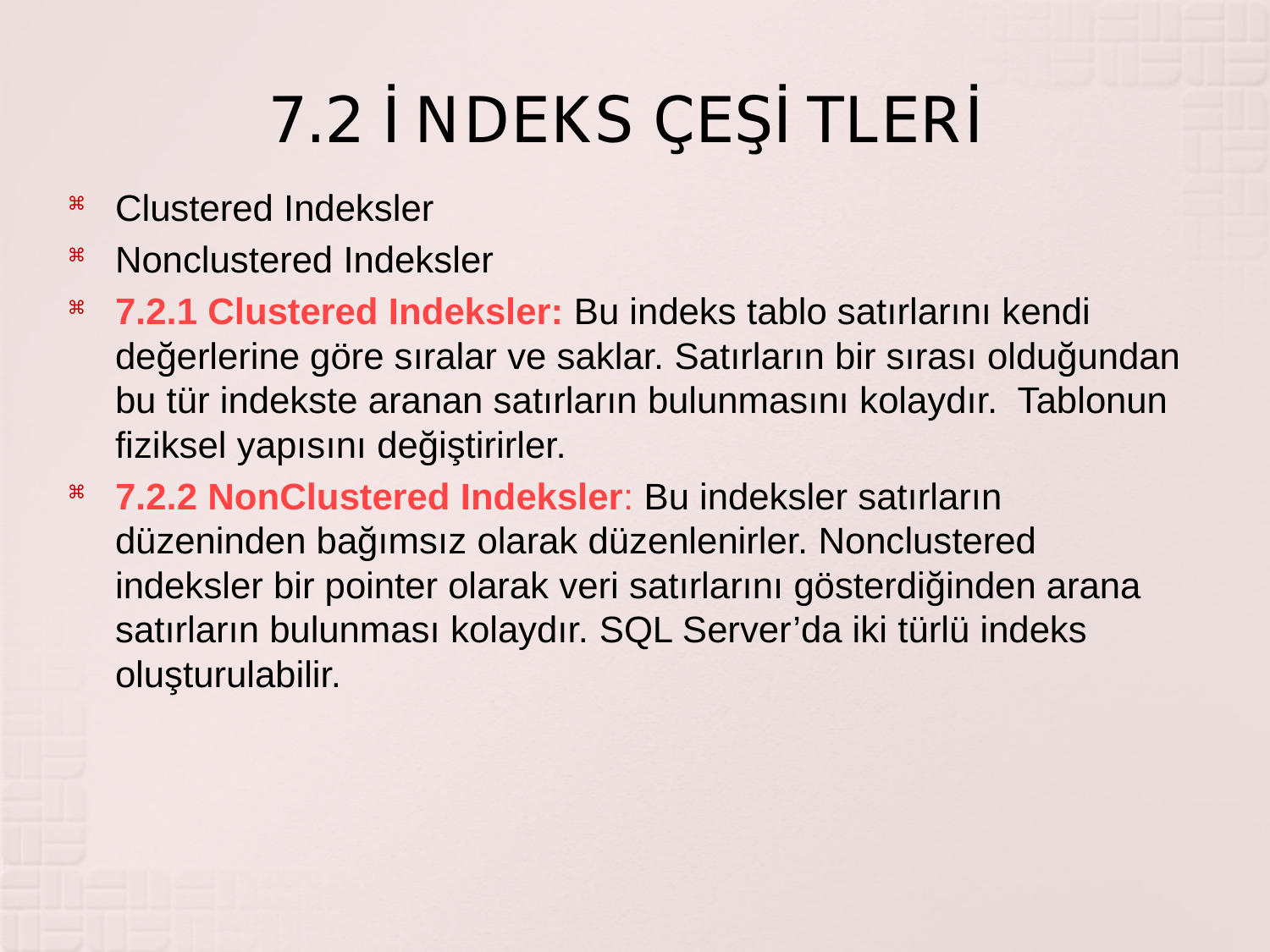

# 7.2 İNDEKS ÇEŞİTLERİ
Clustered Indeksler
Nonclustered Indeksler
7.2.1 Clustered Indeksler: Bu indeks tablo satırlarını kendi değerlerine göre sıralar ve saklar. Satırların bir sırası olduğundan bu tür indekste aranan satırların bulunmasını kolaydır.  Tablonun fiziksel yapısını değiştirirler.
7.2.2 NonClustered Indeksler: Bu indeksler satırların düzeninden bağımsız olarak düzenlenirler. Nonclustered indeksler bir pointer olarak veri satırlarını gösterdiğinden arana satırların bulunması kolaydır. SQL Server’da iki türlü indeks oluşturulabilir.